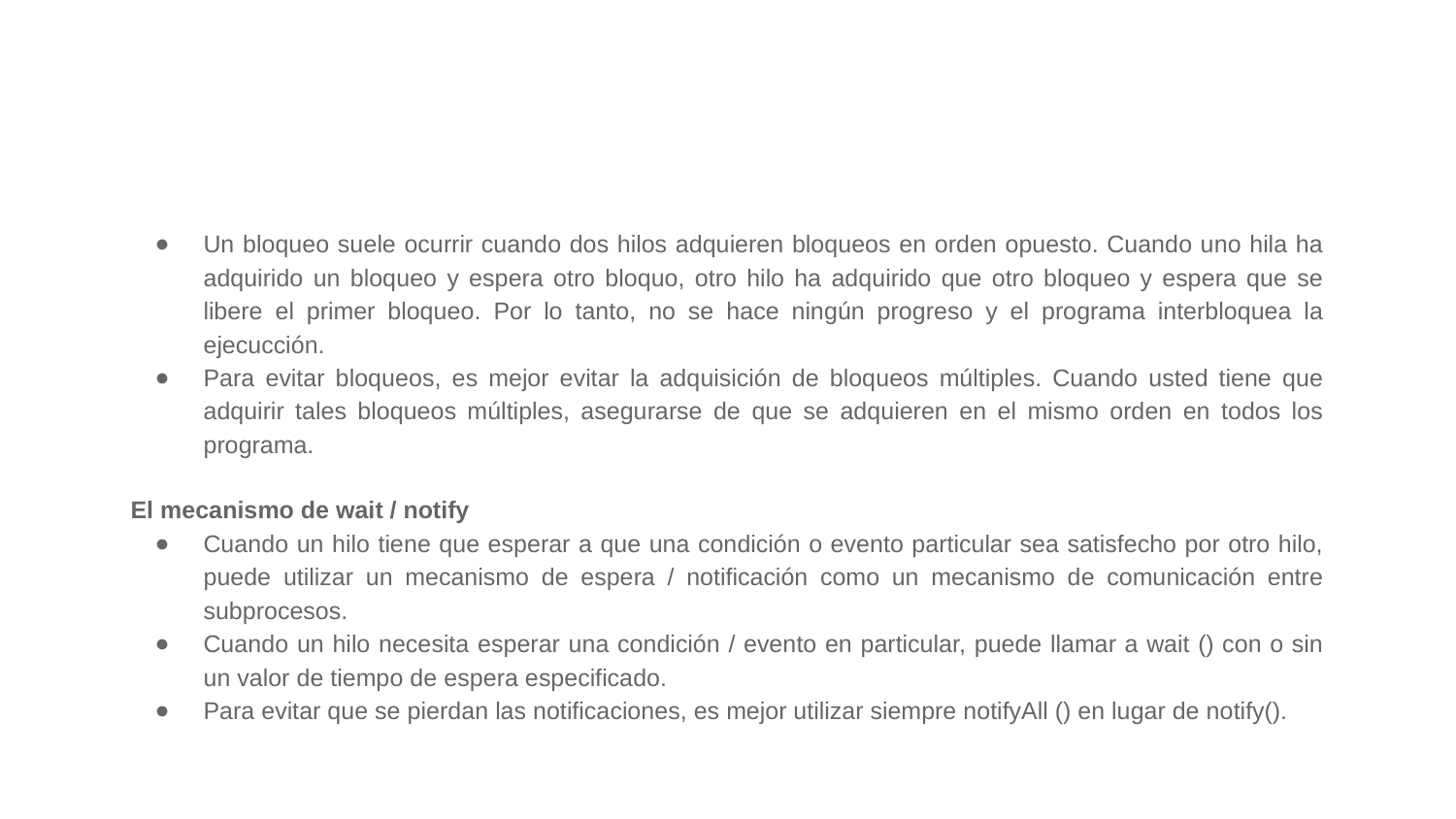

Un bloqueo suele ocurrir cuando dos hilos adquieren bloqueos en orden opuesto. Cuando uno hila ha adquirido un bloqueo y espera otro bloquo, otro hilo ha adquirido que otro bloqueo y espera que se libere el primer bloqueo. Por lo tanto, no se hace ningún progreso y el programa interbloquea la ejecucción.
Para evitar bloqueos, es mejor evitar la adquisición de bloqueos múltiples. Cuando usted tiene que adquirir tales bloqueos múltiples, asegurarse de que se adquieren en el mismo orden en todos los programa.
El mecanismo de wait / notify
Cuando un hilo tiene que esperar a que una condición o evento particular sea satisfecho por otro hilo, puede utilizar un mecanismo de espera / notificación como un mecanismo de comunicación entre subprocesos.
Cuando un hilo necesita esperar una condición / evento en particular, puede llamar a wait () con o sin un valor de tiempo de espera especificado.
Para evitar que se pierdan las notificaciones, es mejor utilizar siempre notifyAll () en lugar de notify().